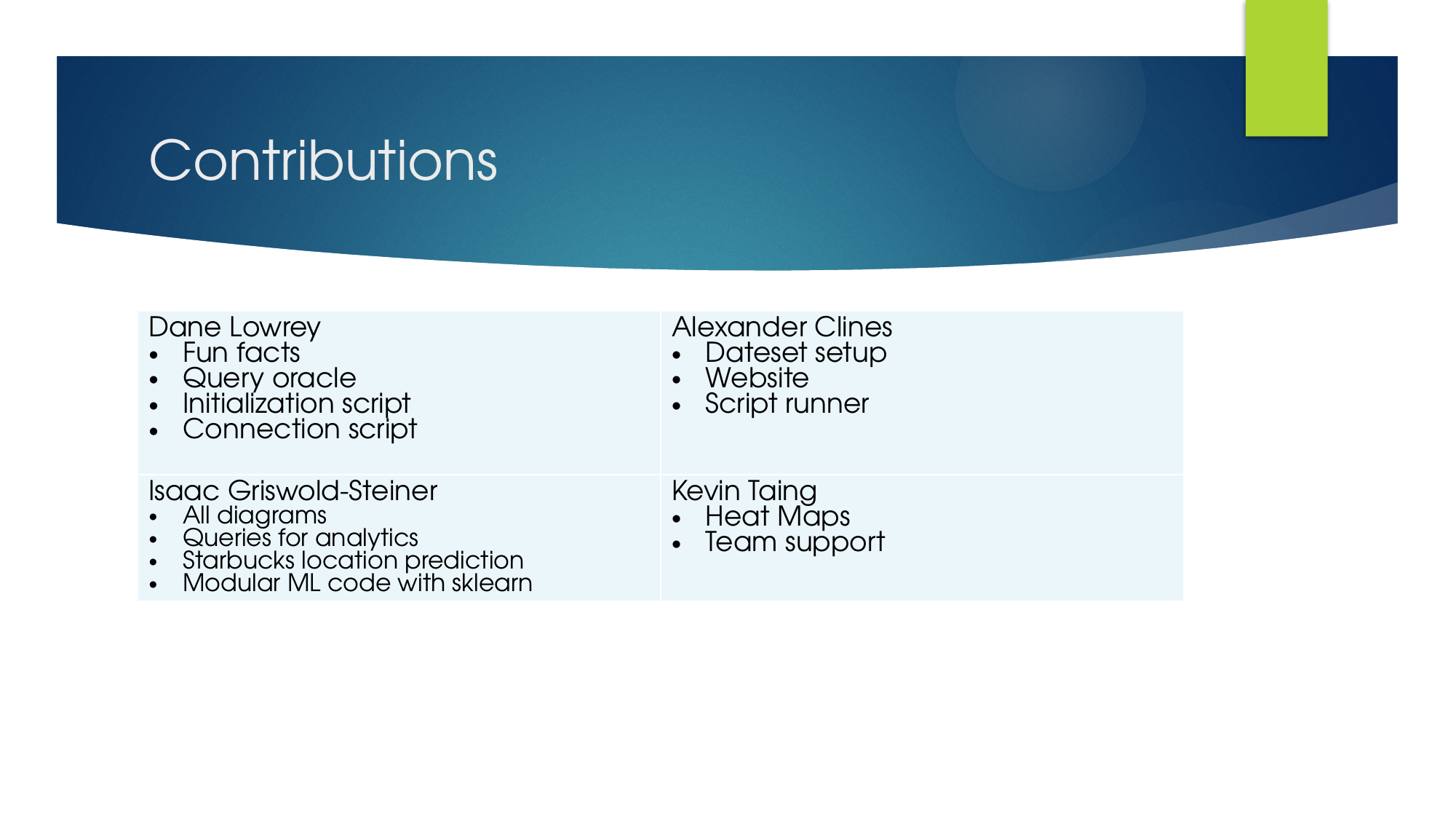

# Contributions
| Dane Lowrey Fun facts Query oracle Initialization script Connection script | Alexander Clines Dateset setup Website  Script runner |
| --- | --- |
| Isaac Griswold-Steiner All diagrams Queries for analytics Starbucks location prediction Modular ML code with sklearn | Kevin Taing Heat Maps Team support |